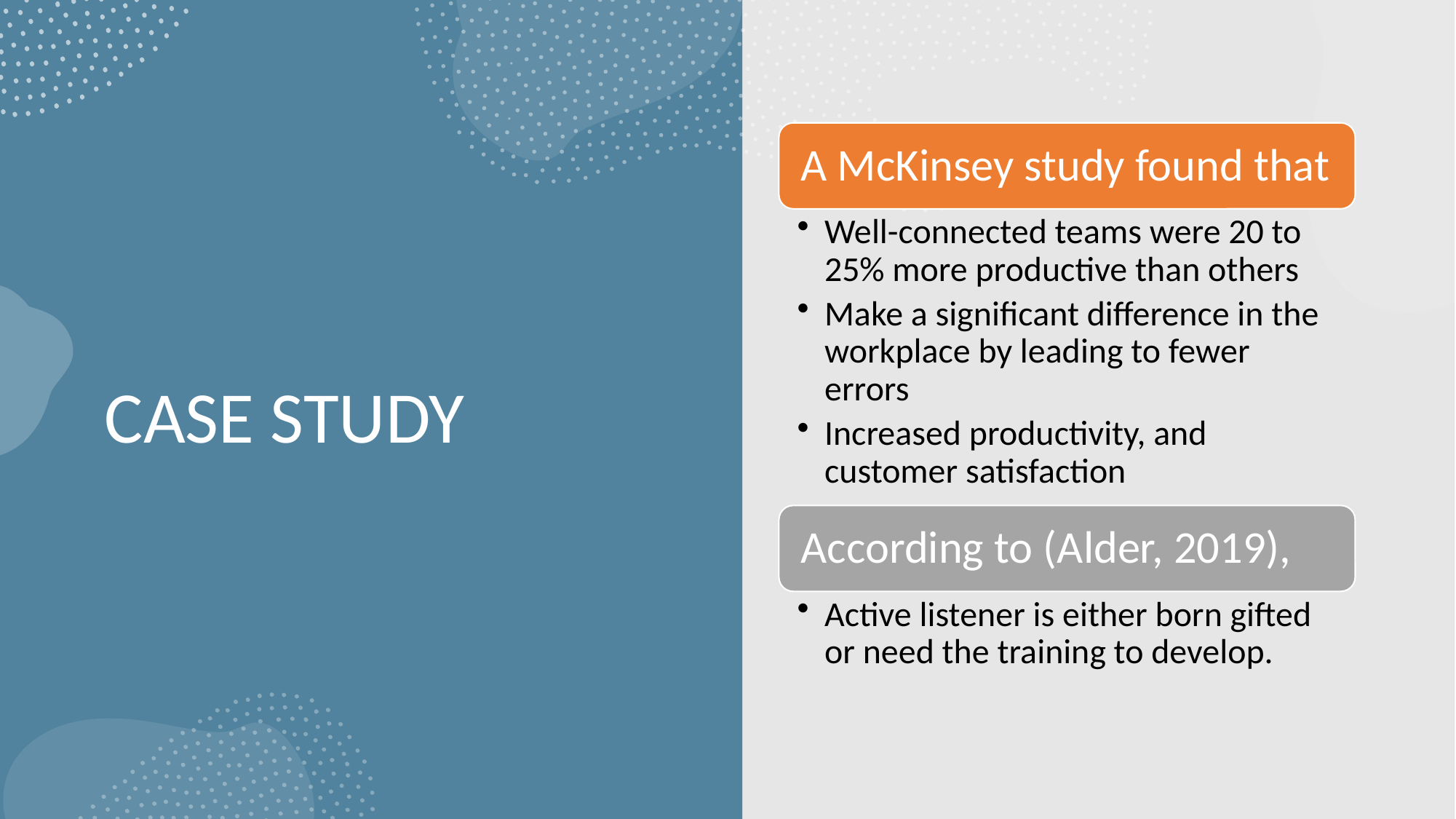

A McKinsey study found that
Well-connected teams were 20 to 25% more productive than others
Make a significant difference in the workplace by leading to fewer errors
Increased productivity, and customer satisfaction
According to (Alder, 2019),
Active listener is either born gifted or need the training to develop.
# CASE STUDY